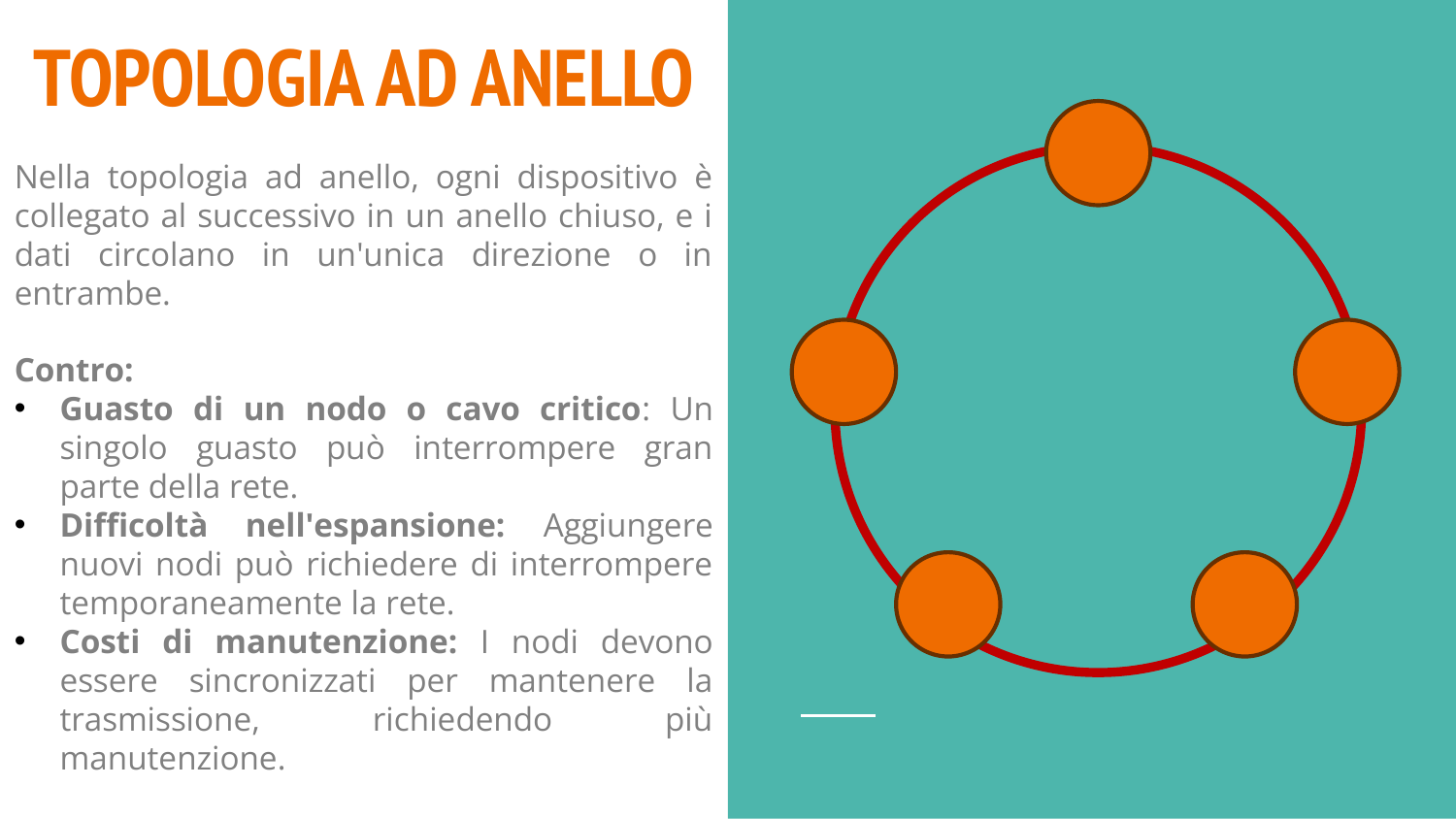

# TOPOLOGIA AD ANELLO

Nella topologia ad anello, ogni dispositivo è collegato al successivo in un anello chiuso, e i dati circolano in un'unica direzione o in entrambe.

Contro:
Guasto di un nodo o cavo critico: Un singolo guasto può interrompere gran parte della rete.
Difficoltà nell'espansione: Aggiungere nuovi nodi può richiedere di interrompere temporaneamente la rete.
Costi di manutenzione: I nodi devono essere sincronizzati per mantenere la trasmissione, richiedendo più manutenzione.